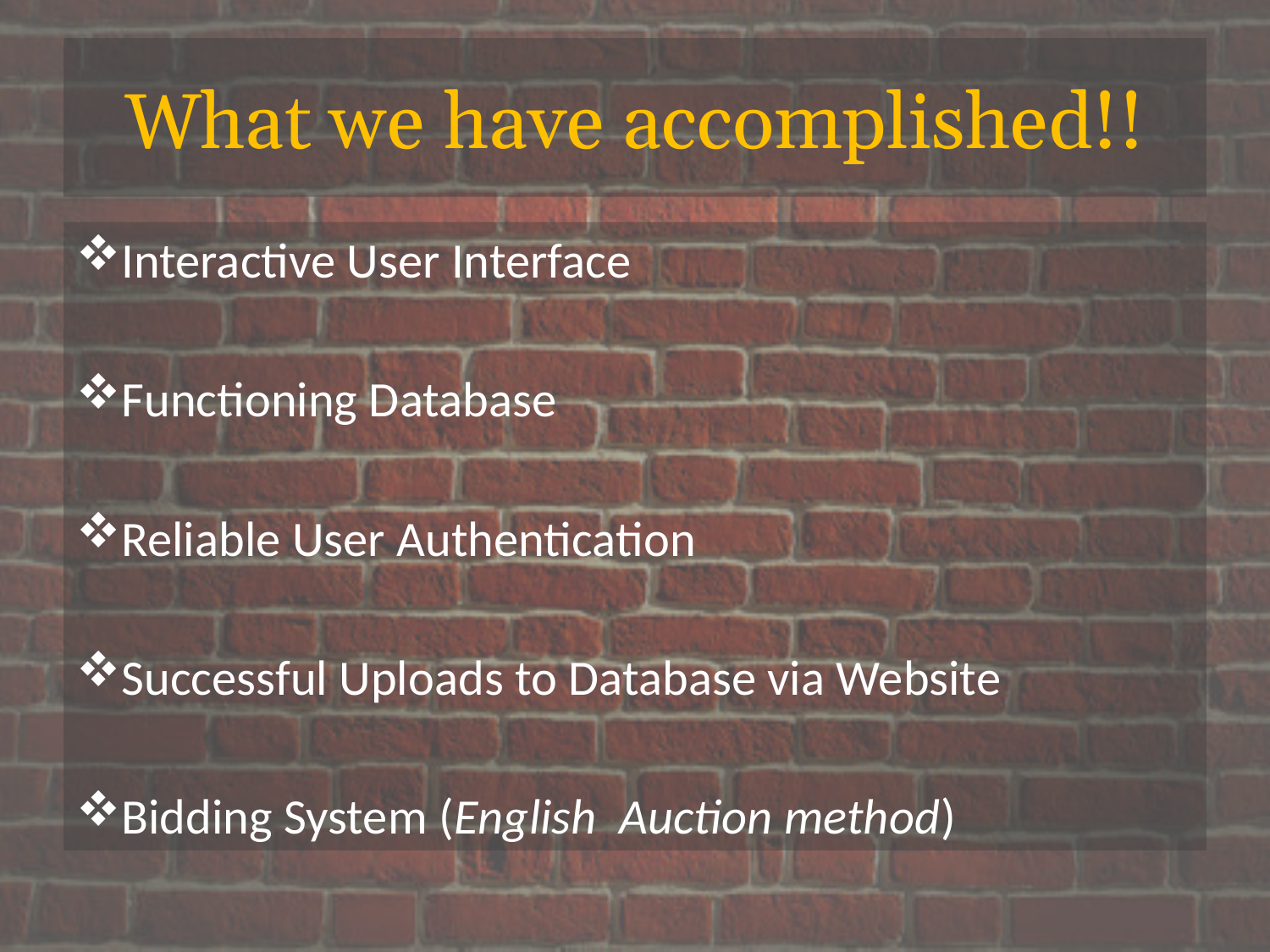

# What we have accomplished!!
Interactive User Interface

Functioning Database

Reliable User Authentication

Successful Uploads to Database via Website

Bidding System (English  Auction method)